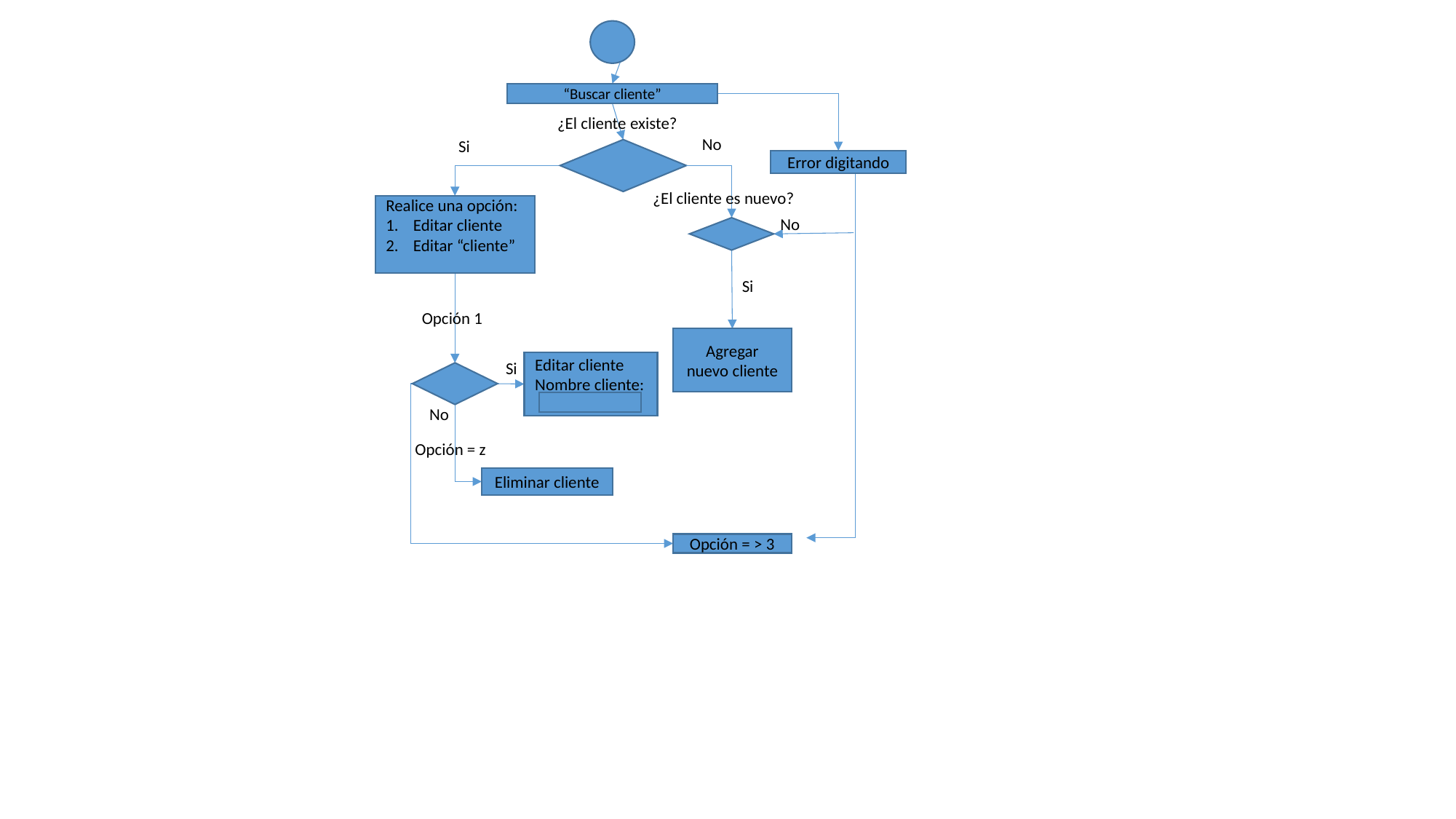

“Buscar cliente”
¿El cliente existe?
No
Si
Error digitando
¿El cliente es nuevo?
Realice una opción:
Editar cliente
Editar “cliente”

No

Si
Opción 1
Agregar nuevo cliente
Si
Editar cliente
Nombre cliente:

Eliminar cliente

No
Opción = z
Opción = > 3